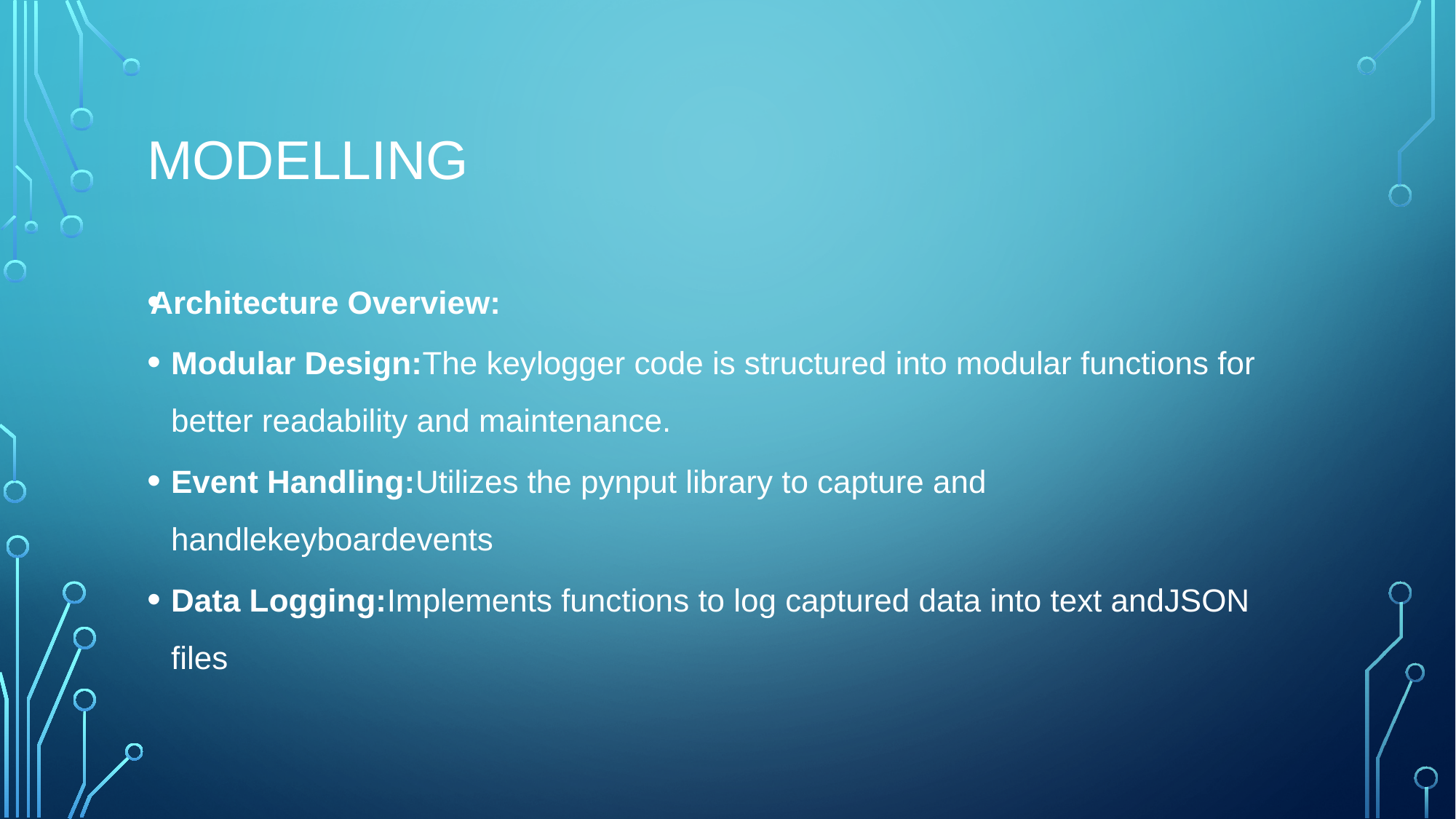

# modelling
Architecture Overview:
Modular Design:The keylogger code is structured into modular functions for better readability and maintenance.
Event Handling:Utilizes the pynput library to capture and handlekeyboardevents
Data Logging:Implements functions to log captured data into text andJSON files